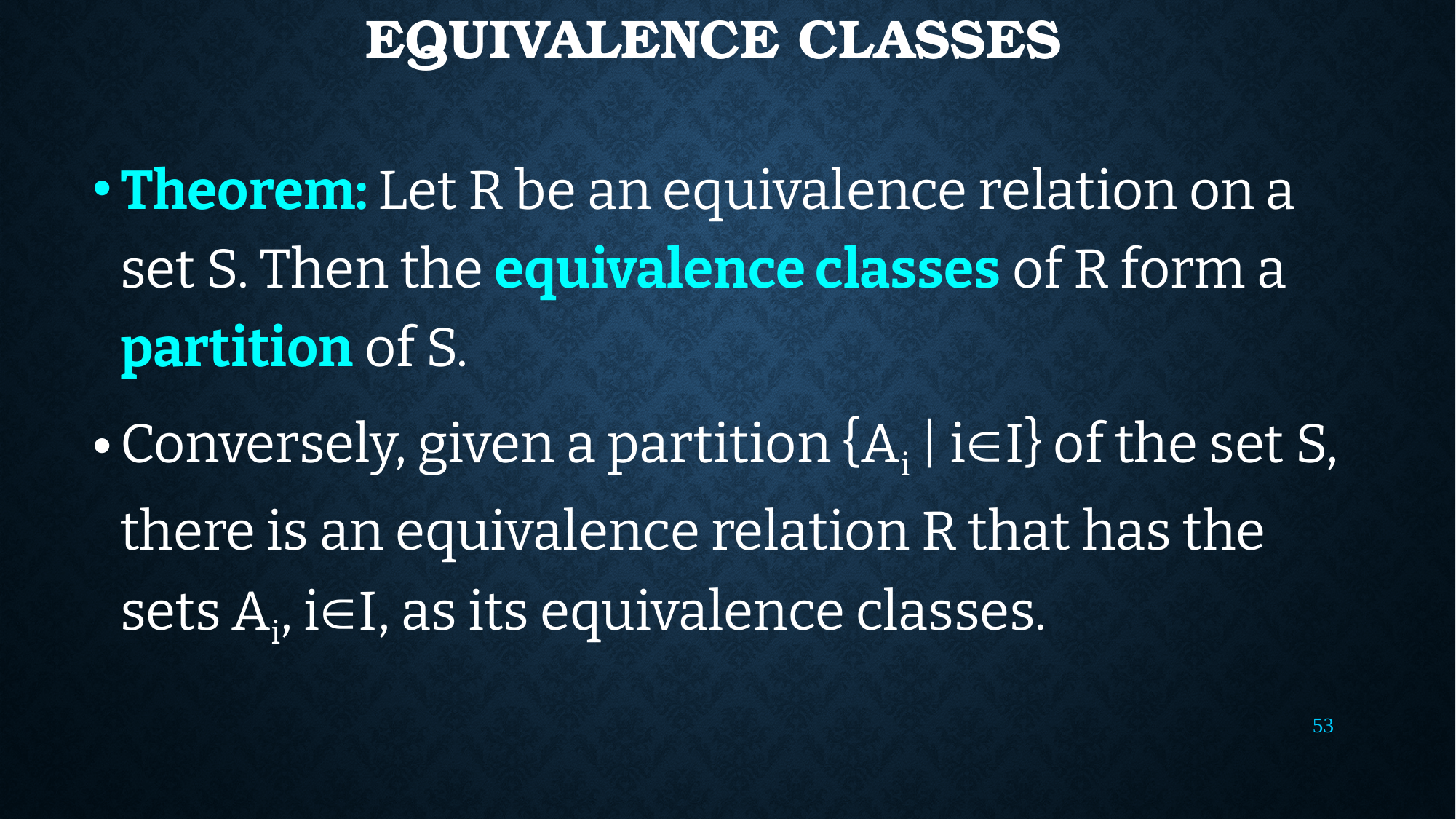

# Equivalence Classes
Theorem: Let R be an equivalence relation on a
set S. Then the equivalence classes of R form a partition of S.
Conversely, given a partition {Ai | i∈I} of the set S, there is an equivalence relation R that has the sets Ai, i∈I, as its equivalence classes.

53